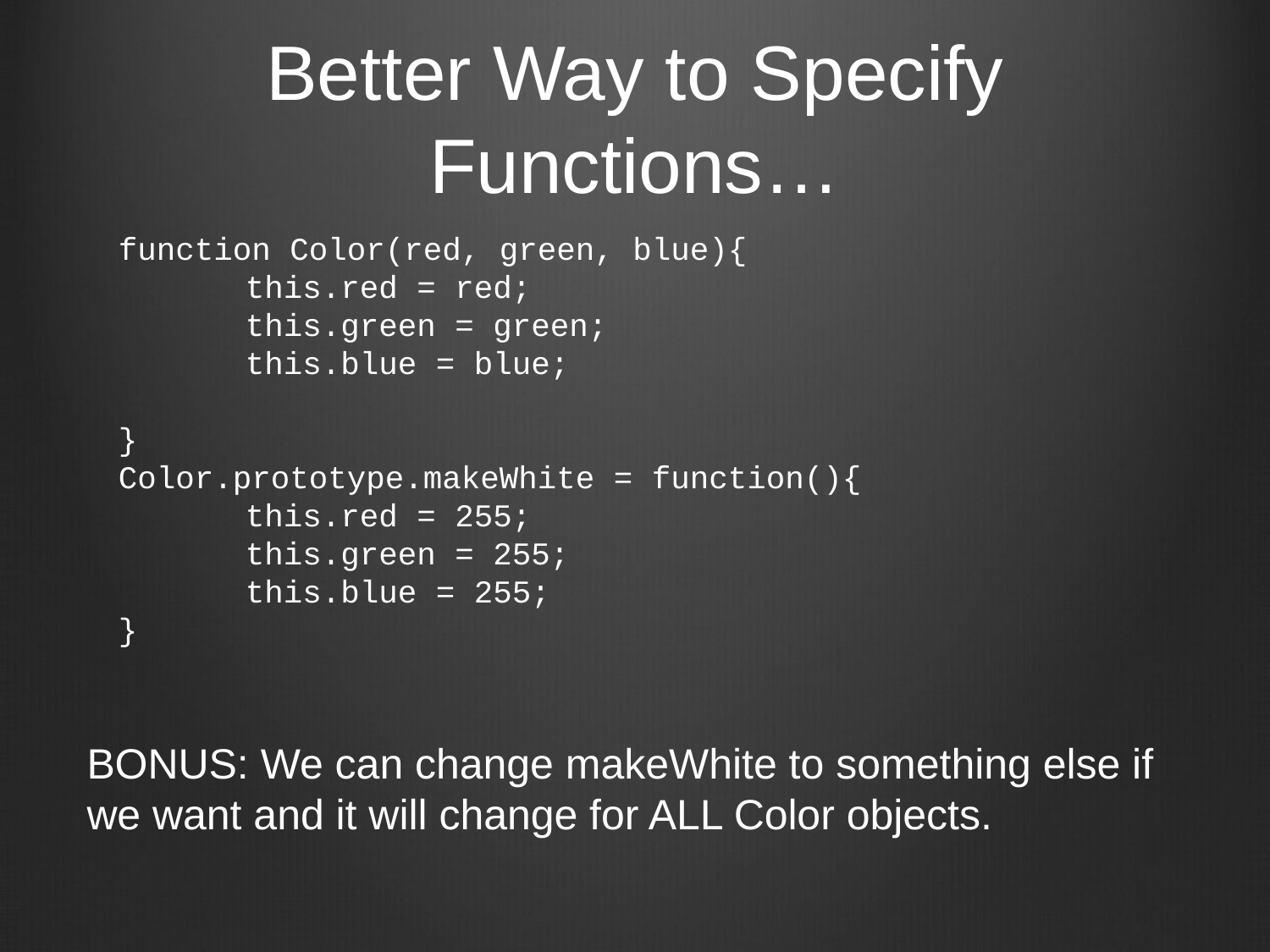

# Better Way to Specify Functions…
function Color(red, green, blue){
	this.red = red;
	this.green = green;
	this.blue = blue;

}
Color.prototype.makeWhite = function(){
	this.red = 255;
	this.green = 255;
	this.blue = 255;
}
BONUS: We can change makeWhite to something else if we want and it will change for ALL Color objects.